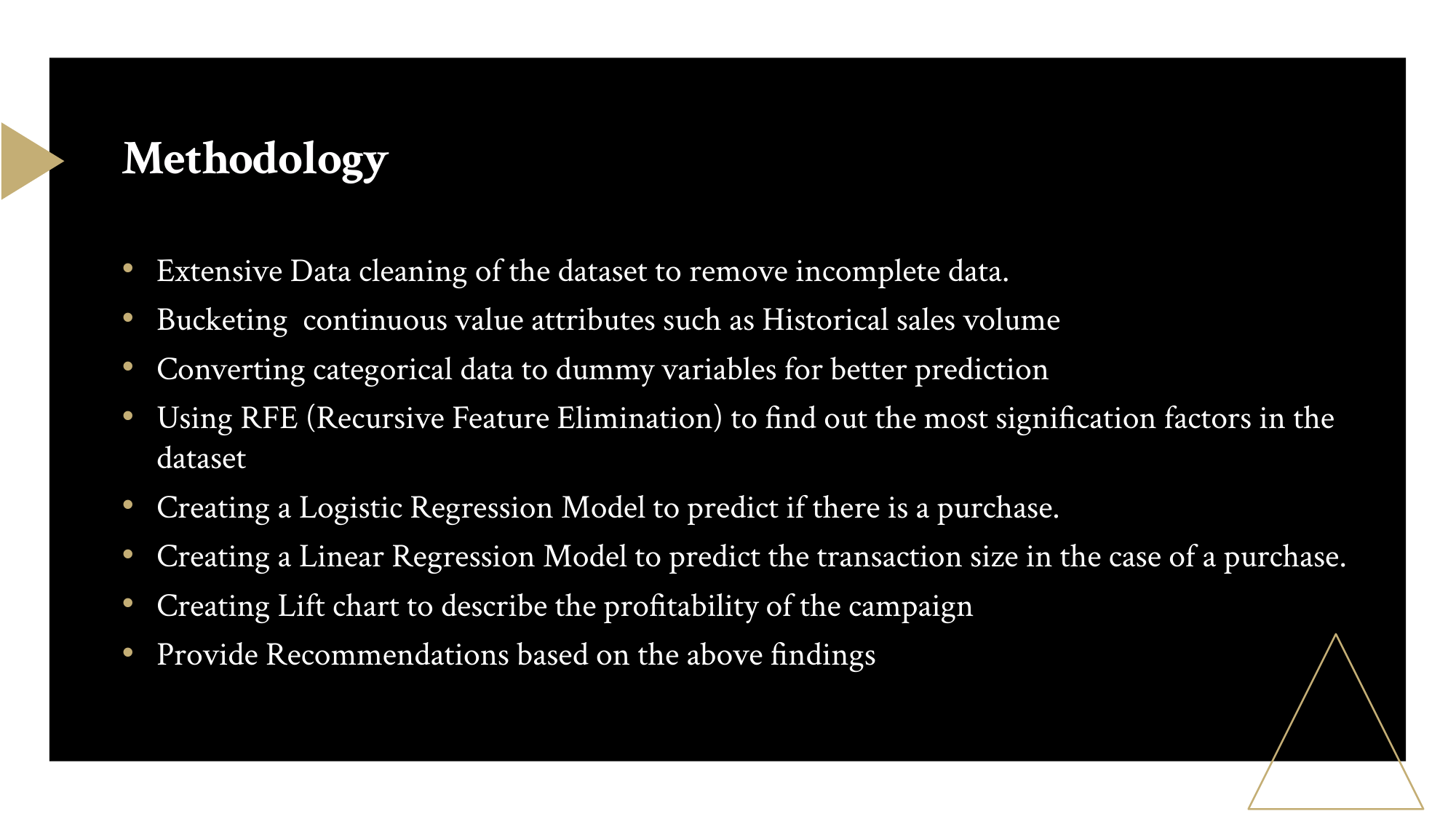

# Methodology
Extensive Data cleaning of the dataset to remove incomplete data.
Bucketing  continuous value attributes such as Historical sales volume
Converting categorical data to dummy variables for better prediction
Using RFE (Recursive Feature Elimination) to find out the most signification factors in the dataset
Creating a Logistic Regression Model to predict if there is a purchase.
Creating a Linear Regression Model to predict the transaction size in the case of a purchase.
Creating Lift chart to describe the profitability of the campaign
Provide Recommendations based on the above findings